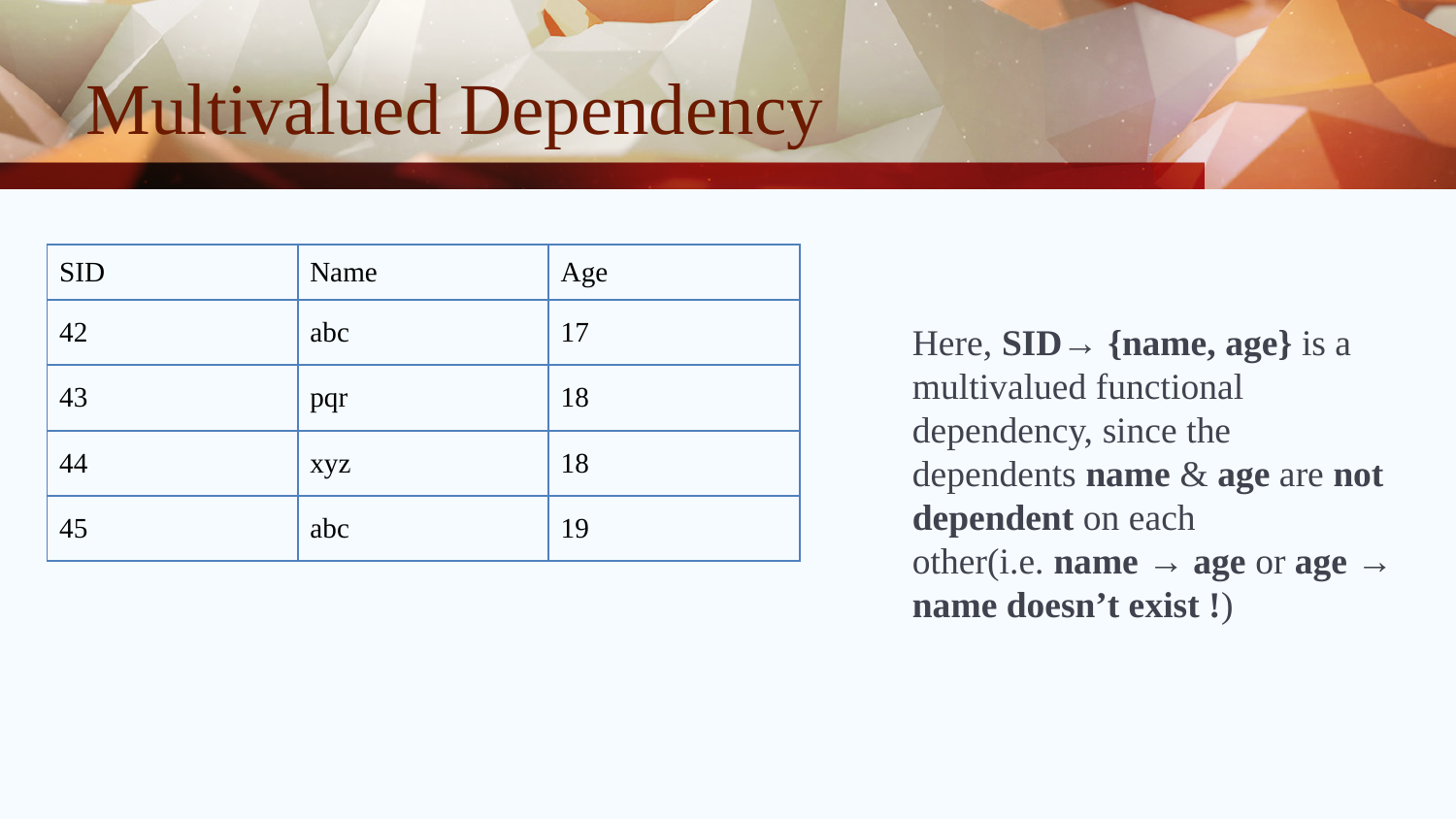

# Multivalued Dependency
| SID | Name | Age |
| --- | --- | --- |
| 42 | abc | 17 |
| 43 | pqr | 18 |
| 44 | xyz | 18 |
| 45 | abc | 19 |
Here, SID→ {name, age} is a multivalued functional dependency, since the dependents name & age are not dependent on each other(i.e. name → age or age → name doesn’t exist !)